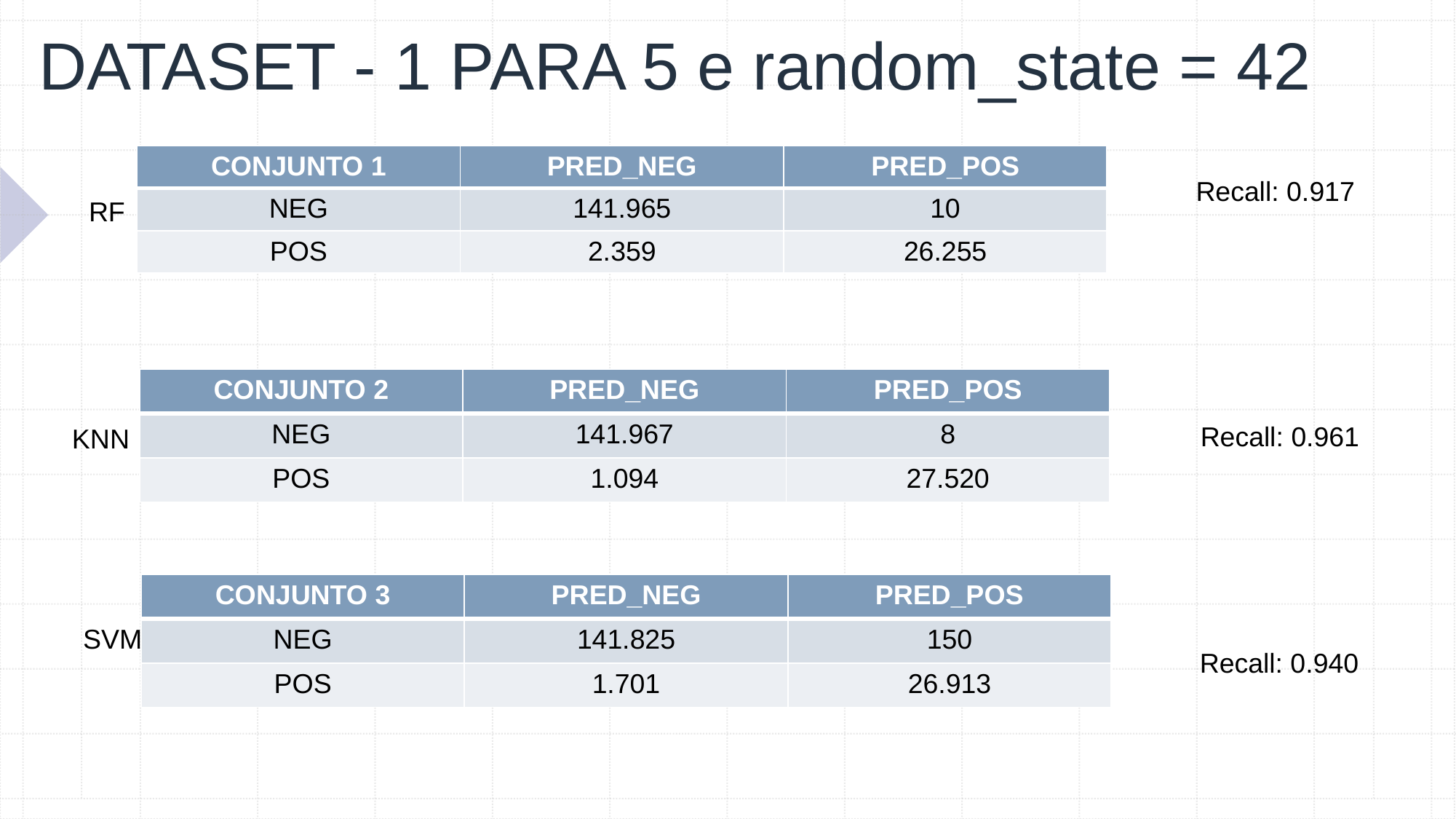

# DATASET - 1 PARA 5 e random_state = 42
| CONJUNTO 1 | PRED\_NEG | PRED\_POS |
| --- | --- | --- |
| NEG | 141.965 | 10 |
| POS | 2.359 | 26.255 |
Recall: 0.917

RF

| CONJUNTO 2 | PRED\_NEG | PRED\_POS |
| --- | --- | --- |
| NEG | 141.967 | 8 |
| POS | 1.094 | 27.520 |
Recall: 0.961
KNN
| CONJUNTO 3 | PRED\_NEG | PRED\_POS |
| --- | --- | --- |
| NEG | 141.825 | 150 |
| POS | 1.701 | 26.913 |
SVM
Recall: 0.940